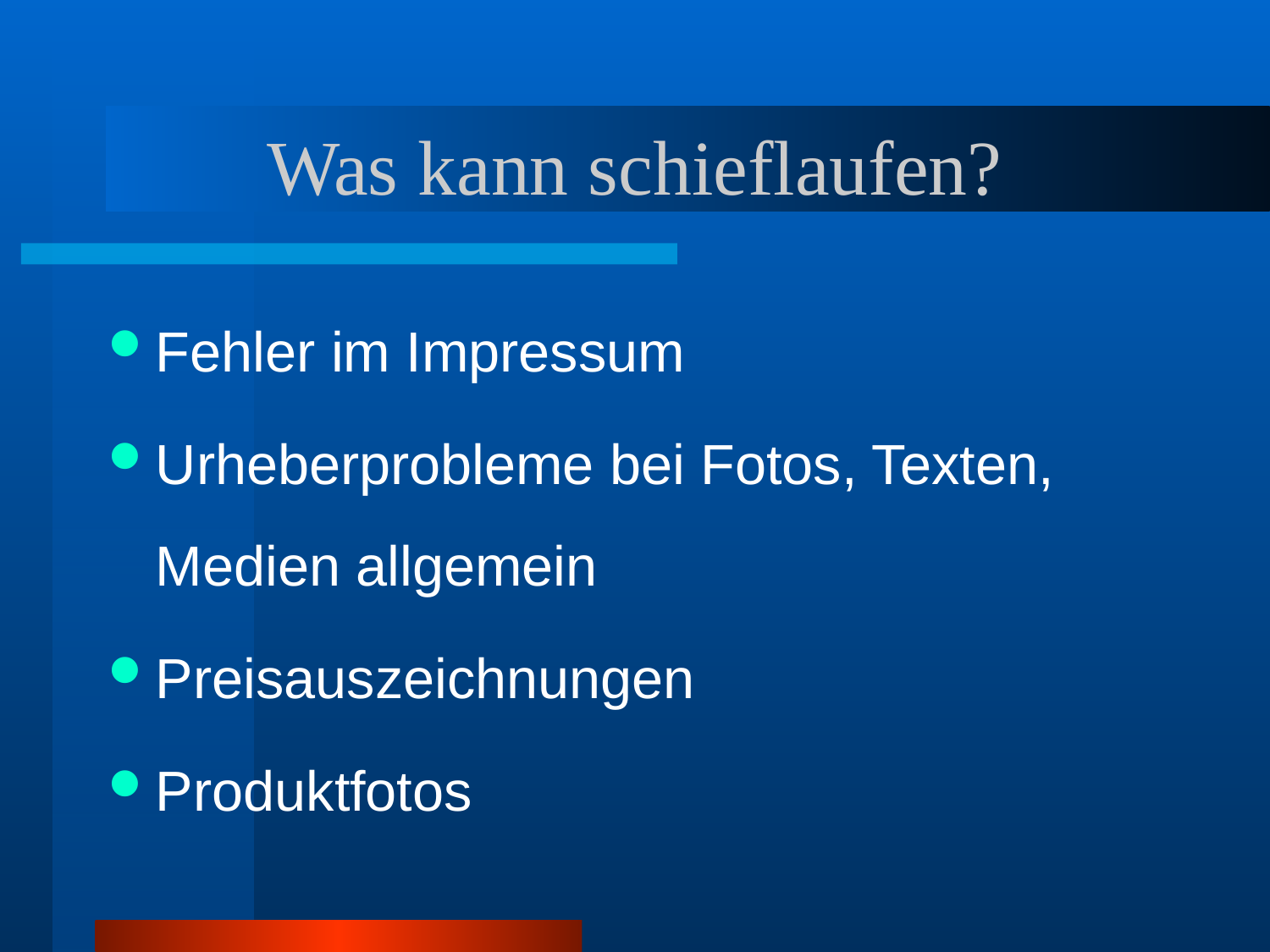

# Was kann schieflaufen?
Fehler im Impressum
Urheberprobleme bei Fotos, Texten, Medien allgemein
Preisauszeichnungen
Produktfotos